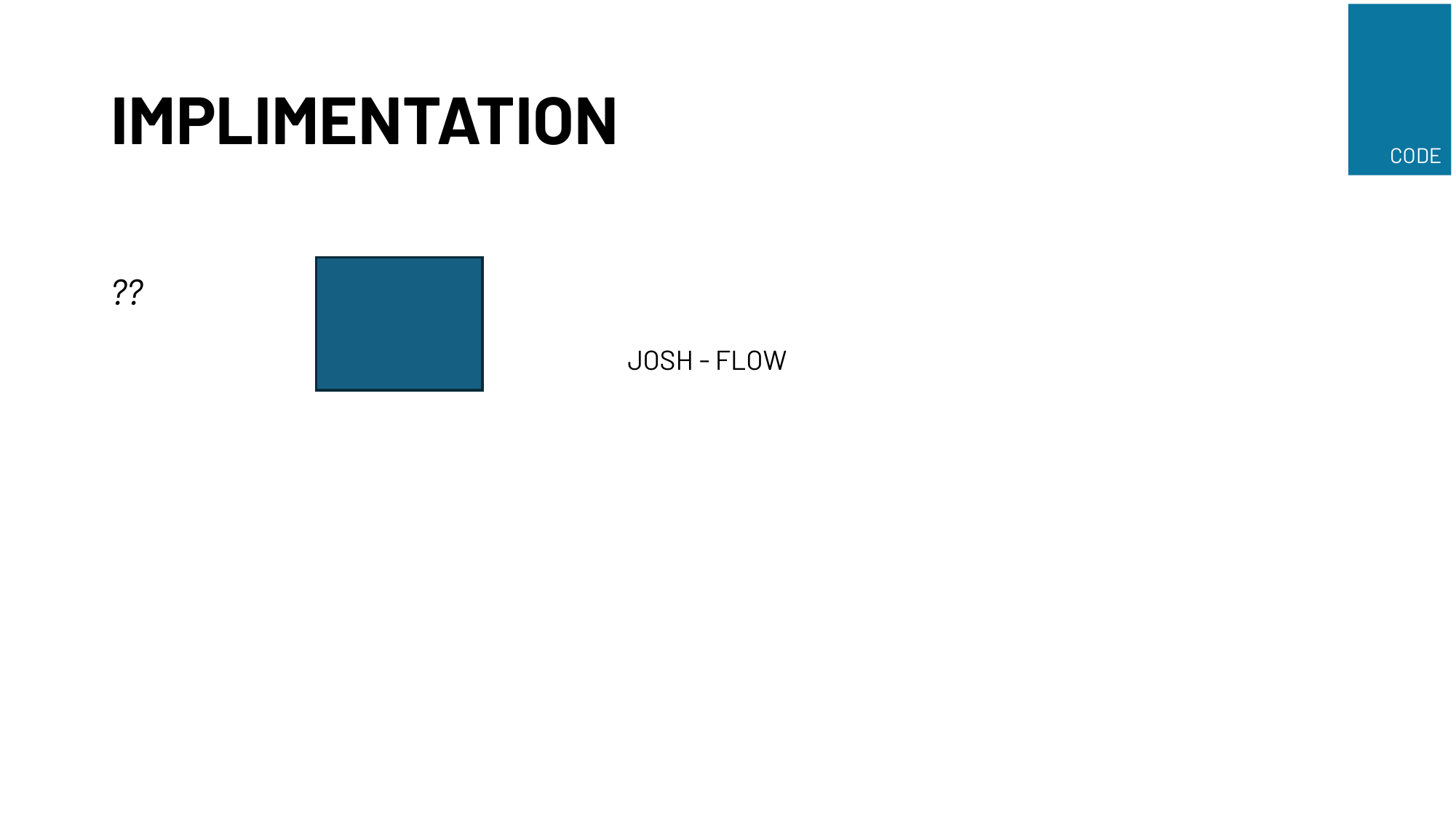

# IMPLIMENTATION
CODE

??

JOSH - FLOW